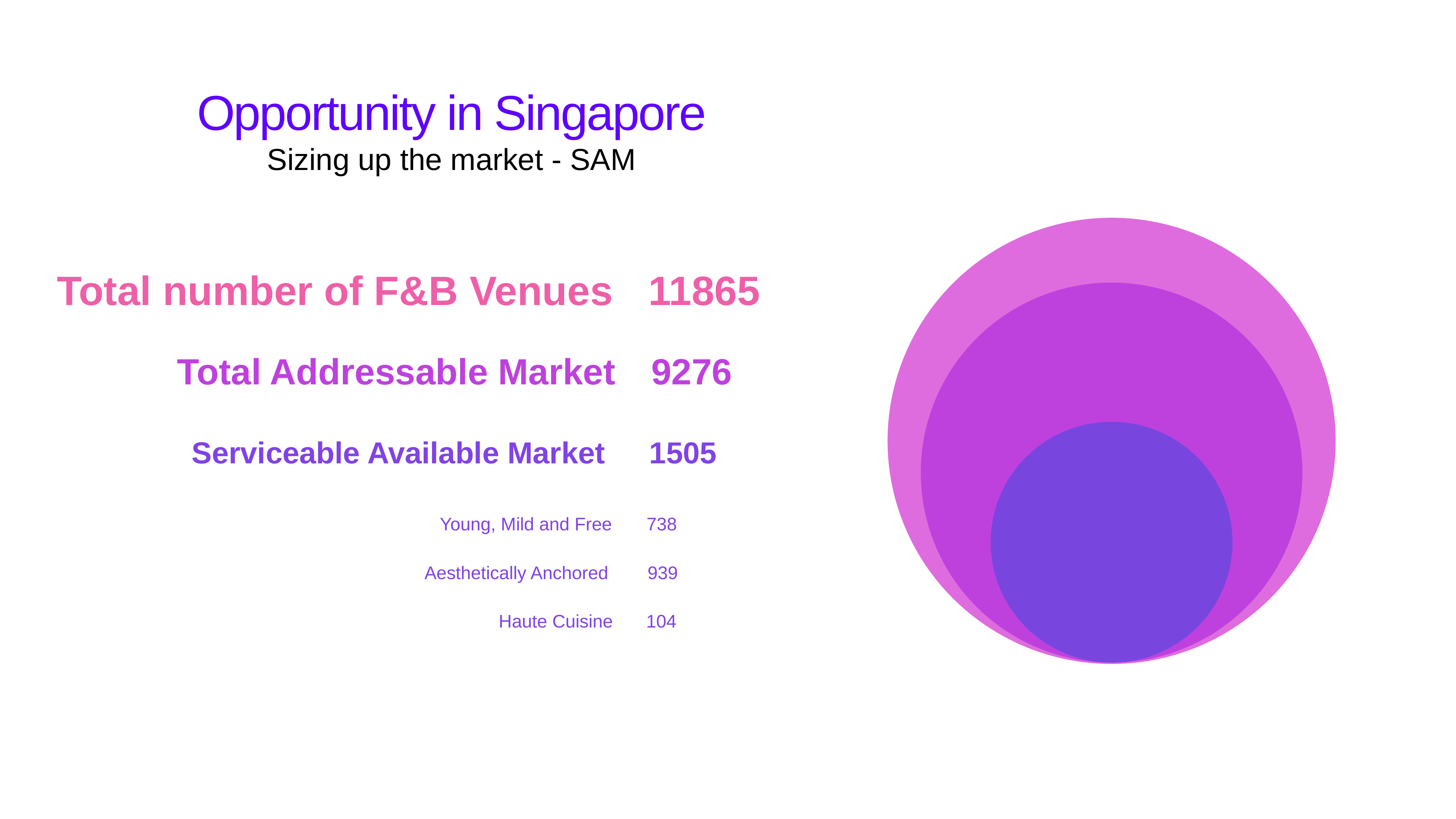

# Opportunity in Singapore
Sizing up the market - SAM

Total number of F&B Venues
11865

Total Addressable Market
9276

Serviceable Available Market
1505
Young, Mild and Free
738
Aesthetically Anchored
939
Haute Cuisine
104